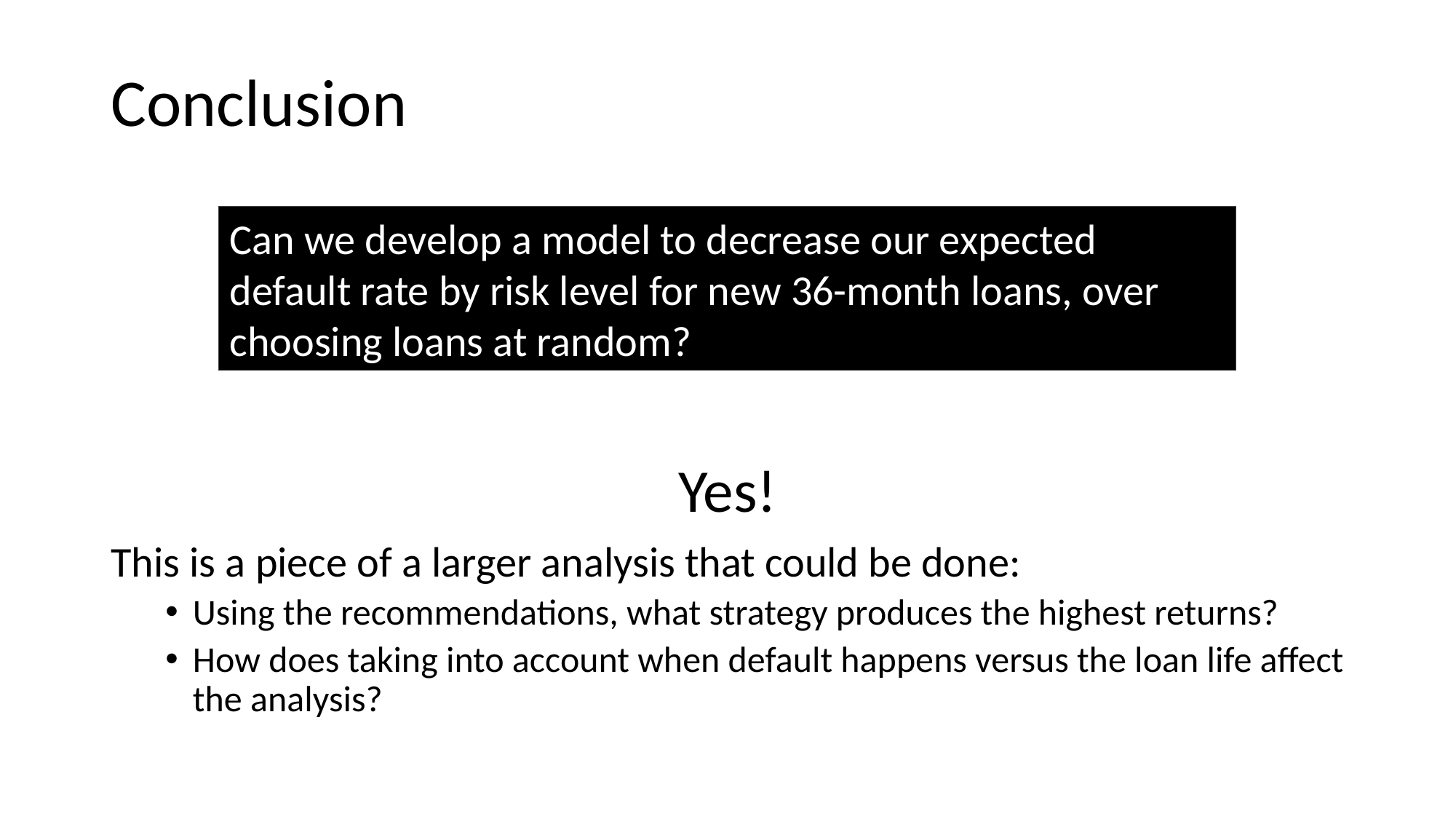

# Conclusion
Can we develop a model to decrease our expected default rate by risk level for new 36-month loans, over choosing loans at random?
Yes!
This is a piece of a larger analysis that could be done:
Using the recommendations, what strategy produces the highest returns?
How does taking into account when default happens versus the loan life affect the analysis?